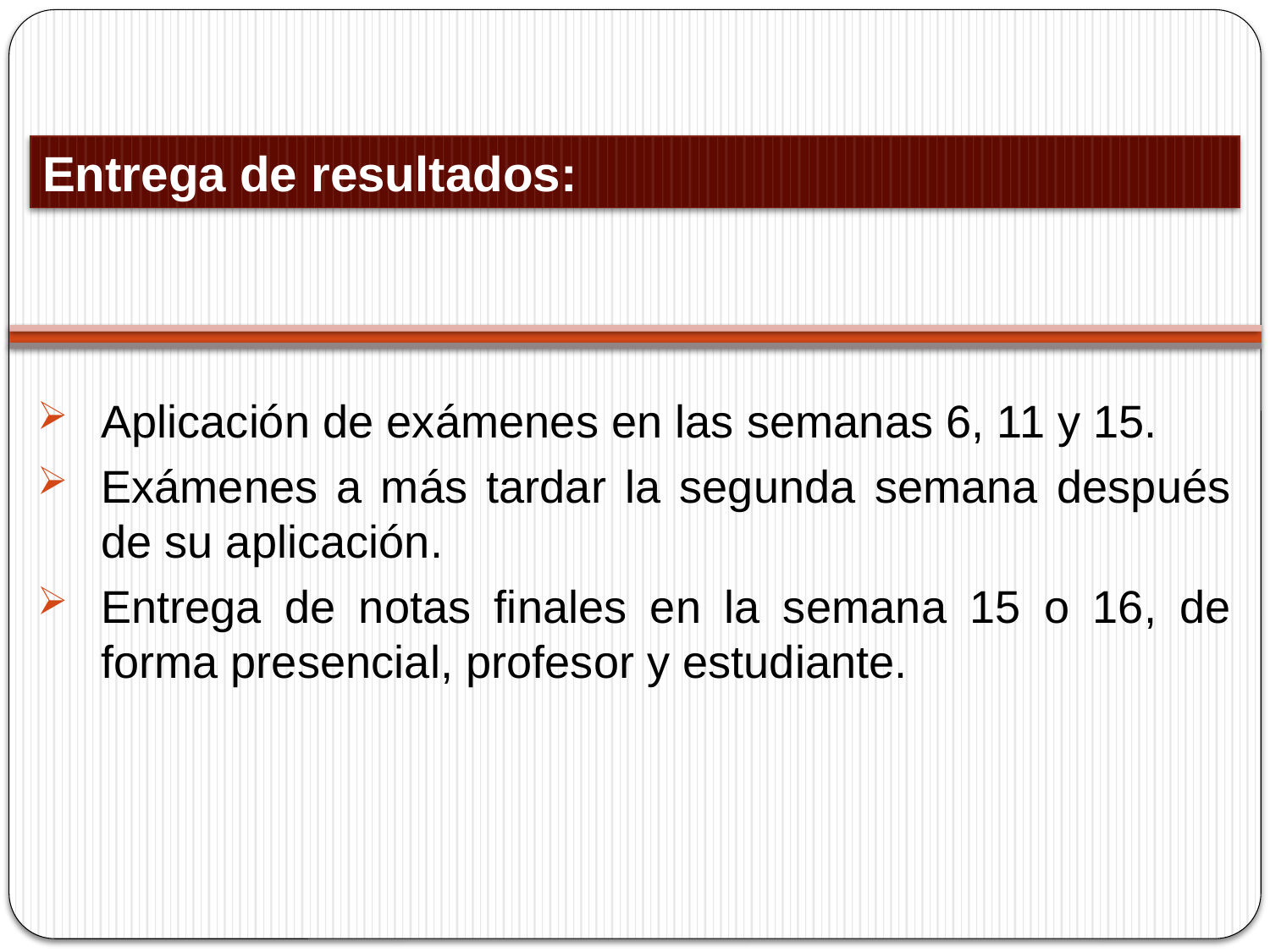

Entrega de resultados:
Aplicación de exámenes en las semanas 6, 11 y 15.
Exámenes a más tardar la segunda semana después de su aplicación.
Entrega de notas finales en la semana 15 o 16, de forma presencial, profesor y estudiante.